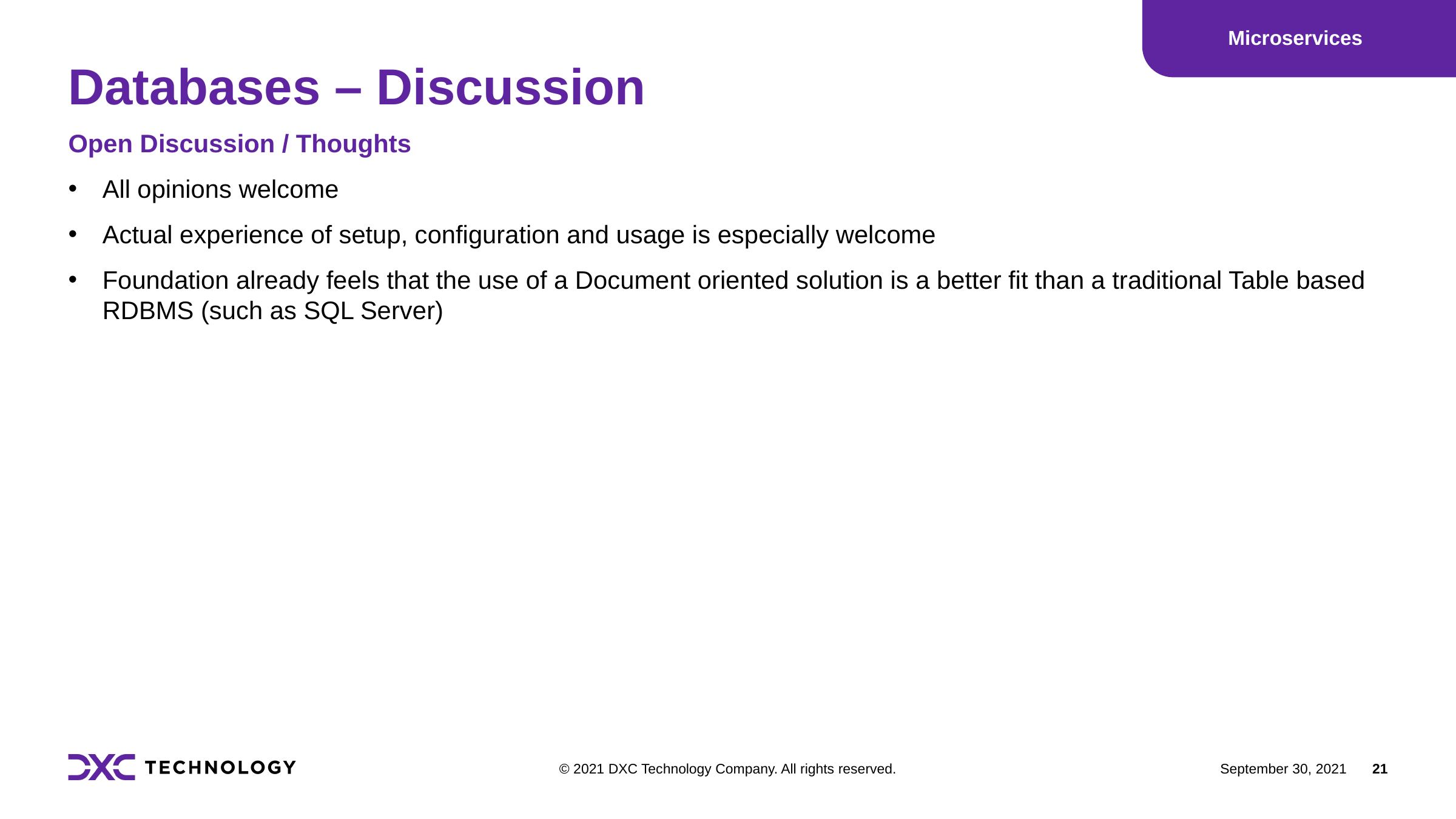

Microservices
# Databases – Discussion
Open Discussion / Thoughts
All opinions welcome
Actual experience of setup, configuration and usage is especially welcome
Foundation already feels that the use of a Document oriented solution is a better fit than a traditional Table based RDBMS (such as SQL Server)